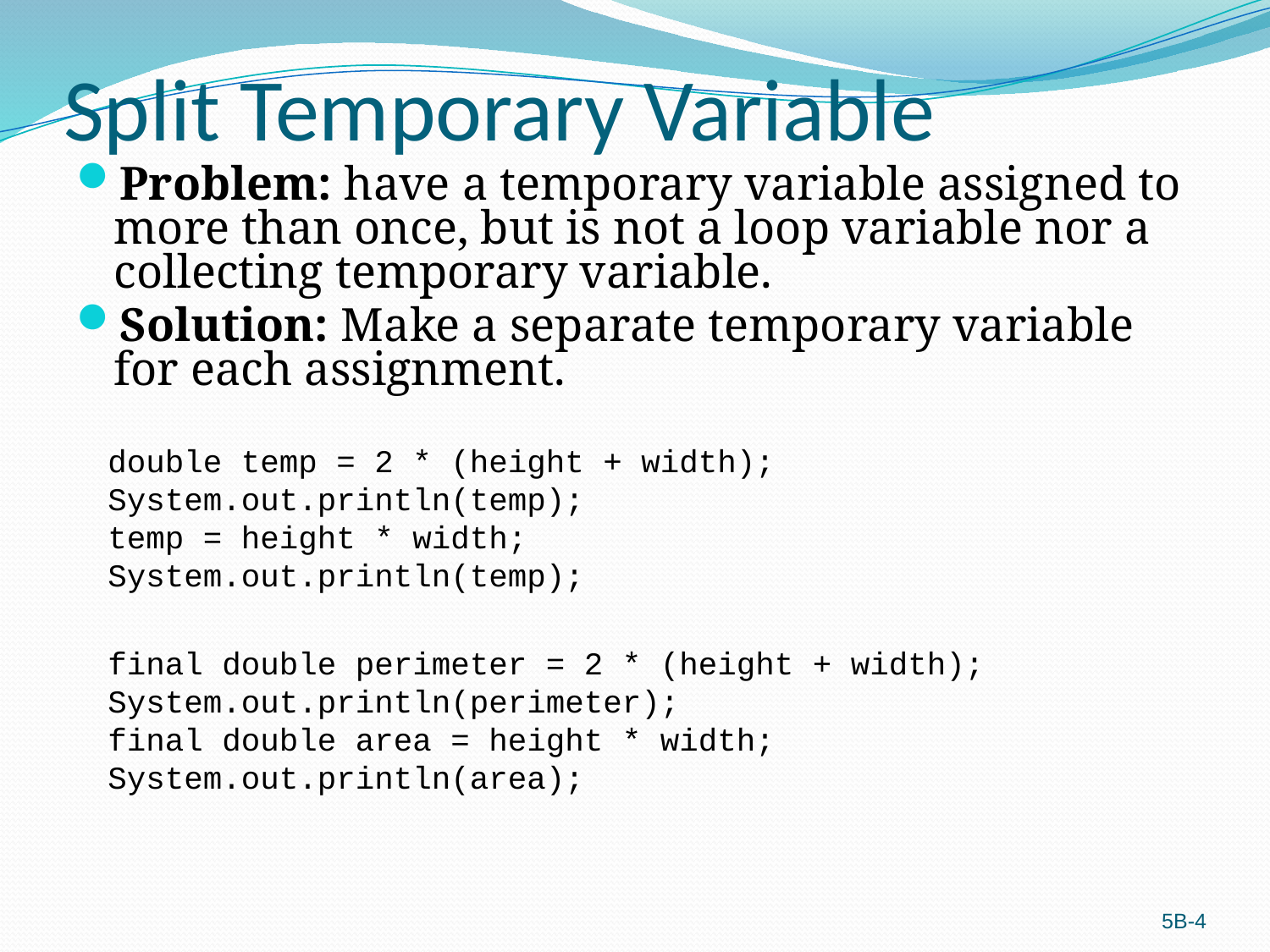

# Split Temporary Variable
Problem: have a temporary variable assigned to more than once, but is not a loop variable nor a collecting temporary variable.
Solution: Make a separate temporary variable for each assignment.
double temp = 2 * (height + width);
System.out.println(temp);
temp = height * width;
System.out.println(temp);
final double perimeter = 2 * (height + width);
System.out.println(perimeter);
final double area = height * width;
System.out.println(area);
4